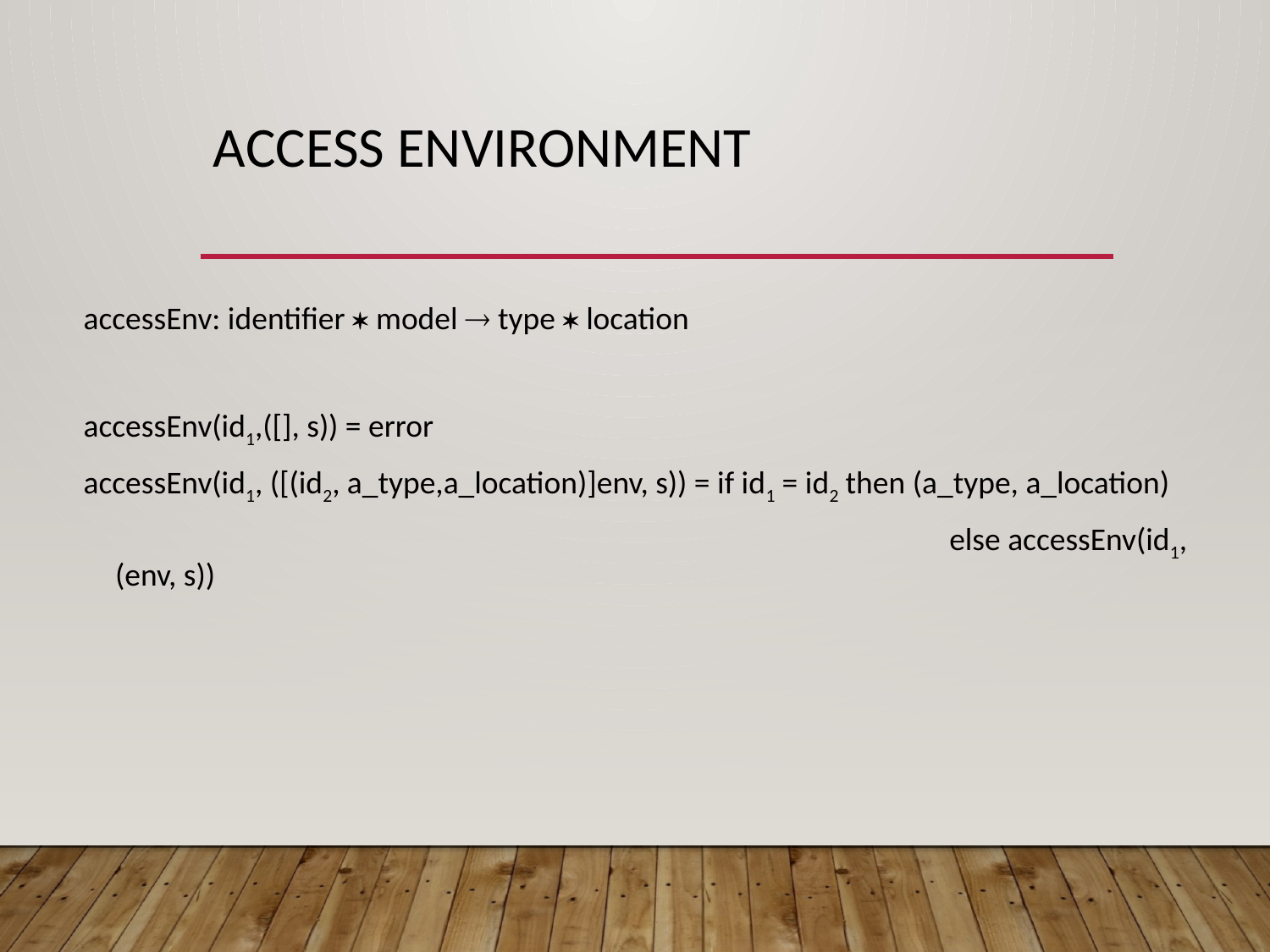

# Access Environment
accessEnv: identifier ∗ model → type ∗ location

accessEnv(id1,([], s)) = error
accessEnv(id1, ([(id2, a_type,a_location)]env, s)) = if id1 = id2 then (a_type, a_location)
							          else accessEnv(id1, (env, s))